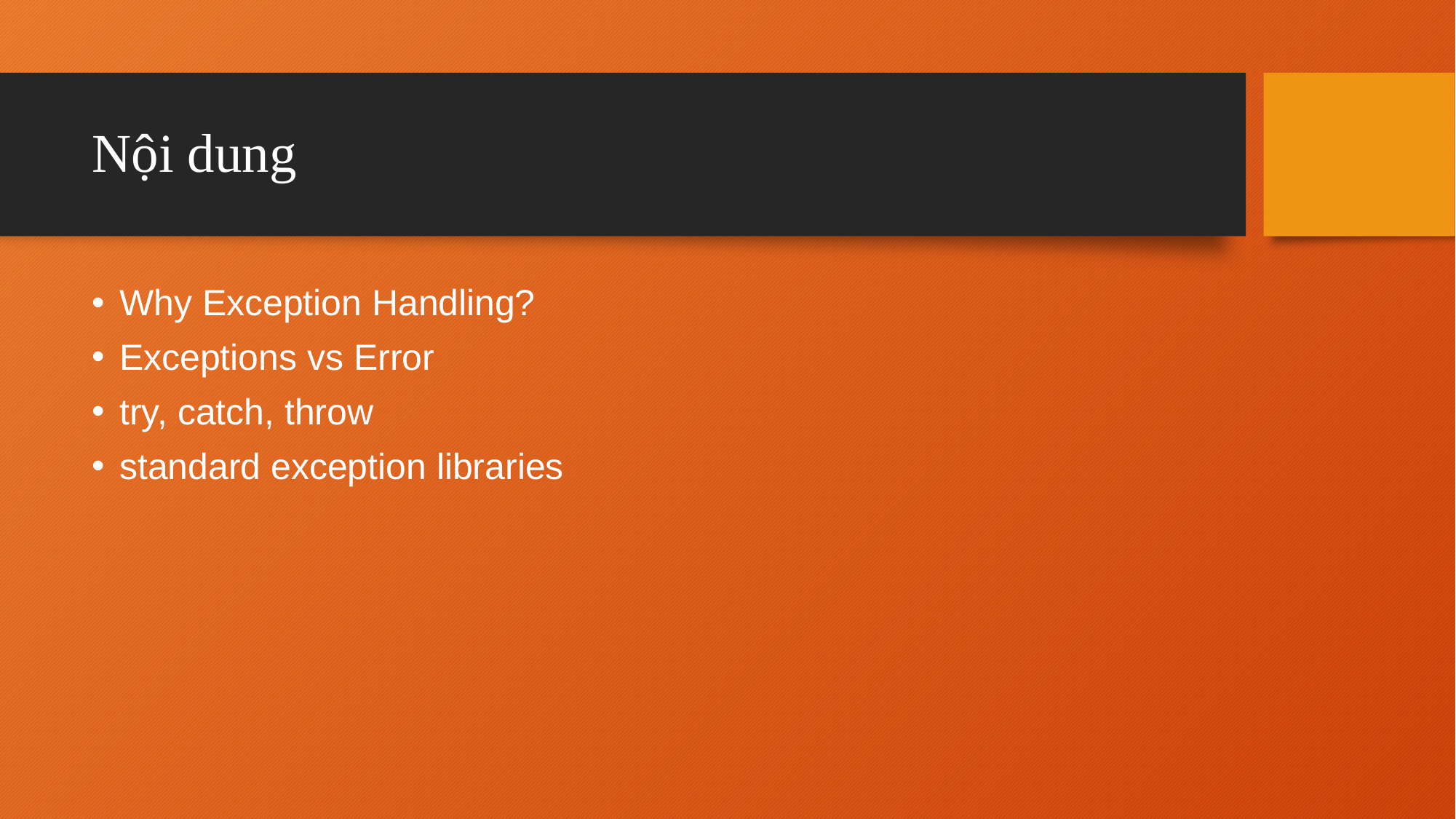

# Nội dung
Why Exception Handling?
Exceptions vs Error
try, catch, throw
standard exception libraries